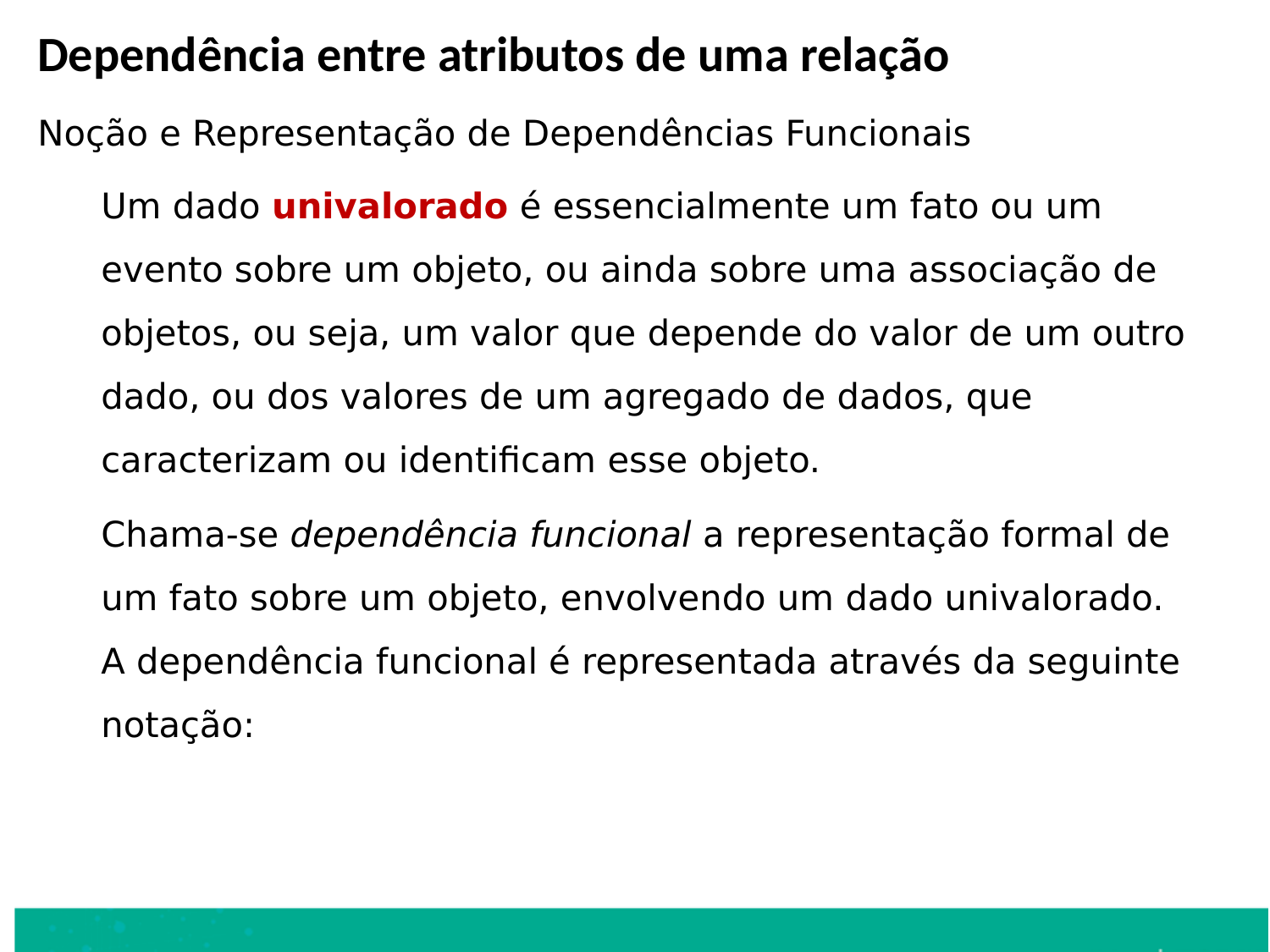

Dependência entre atributos de uma relação
Noção e Representação de Dependências Funcionais
	Um dado univalorado é essencialmente um fato ou um evento sobre um objeto, ou ainda sobre uma associação de objetos, ou seja, um valor que depende do valor de um outro dado, ou dos valores de um agregado de dados, que caracterizam ou identificam esse objeto.
	Chama-se dependência funcional a representação formal de um fato sobre um objeto, envolvendo um dado univalorado. A dependência funcional é representada através da seguinte notação: